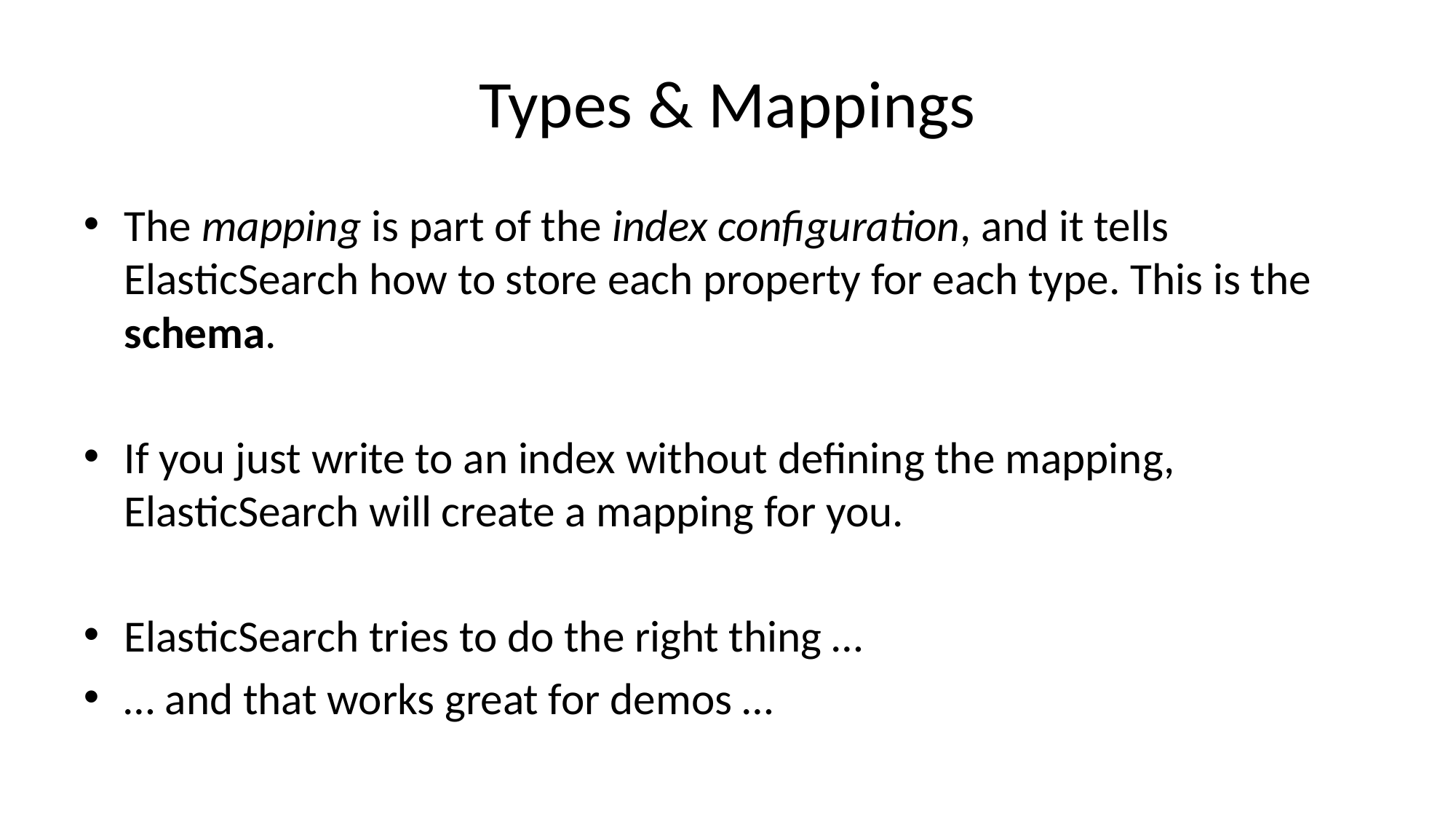

# Types & Mappings
The mapping is part of the index configuration, and it tells ElasticSearch how to store each property for each type. This is the schema.

If you just write to an index without defining the mapping, ElasticSearch will create a mapping for you.

ElasticSearch tries to do the right thing …
… and that works great for demos …